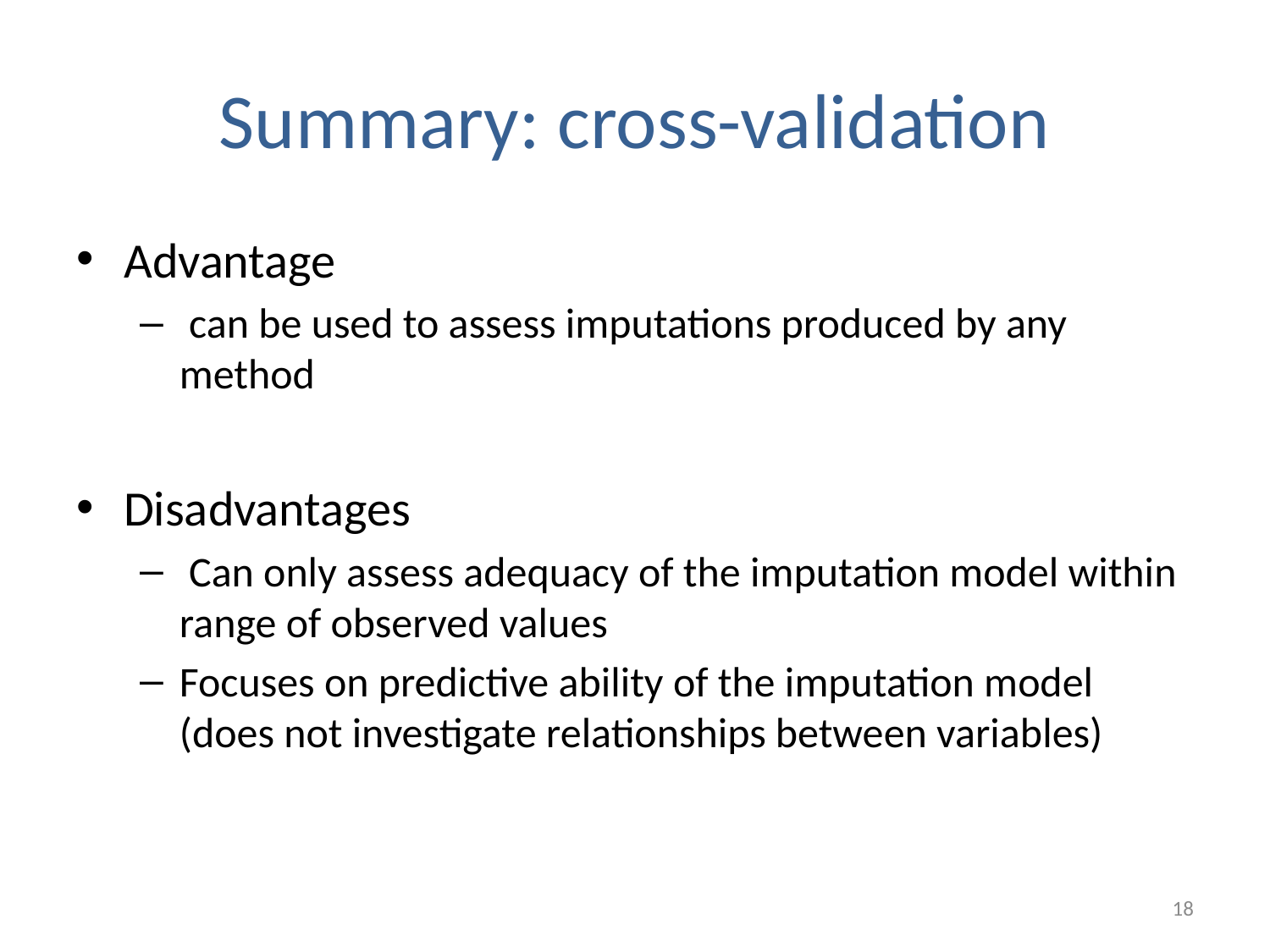

# Summary: cross-validation
Advantage
 can be used to assess imputations produced by any method

Disadvantages
 Can only assess adequacy of the imputation model within range of observed values
Focuses on predictive ability of the imputation model (does not investigate relationships between variables)
18